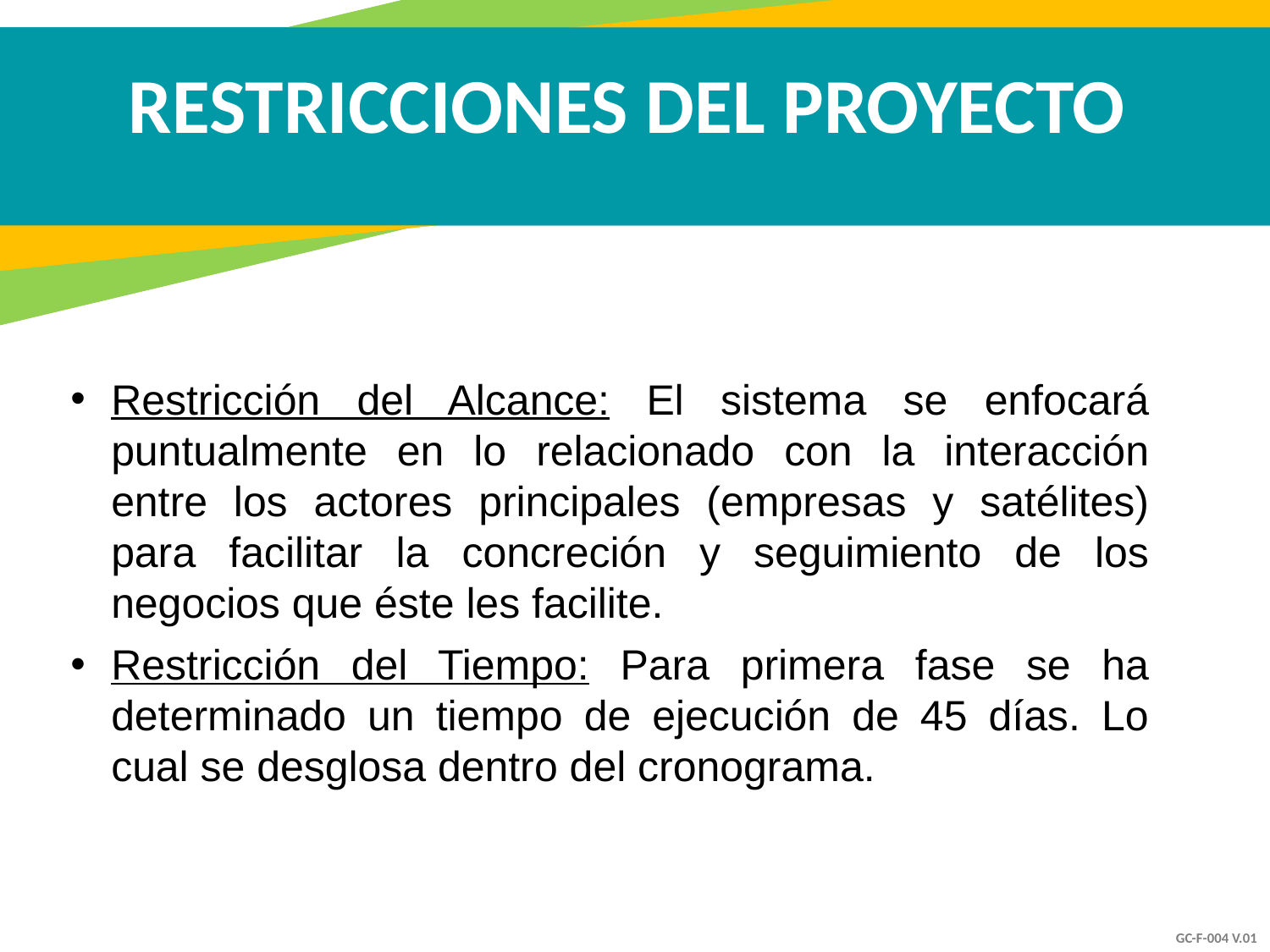

RESTRICCIONES DEL PROYECTO

Restricción del Alcance: El sistema se enfocará puntualmente en lo relacionado con la interacción entre los actores principales (empresas y satélites) para facilitar la concreción y seguimiento de los negocios que éste les facilite.
Restricción del Tiempo: Para primera fase se ha determinado un tiempo de ejecución de 45 días. Lo cual se desglosa dentro del cronograma.